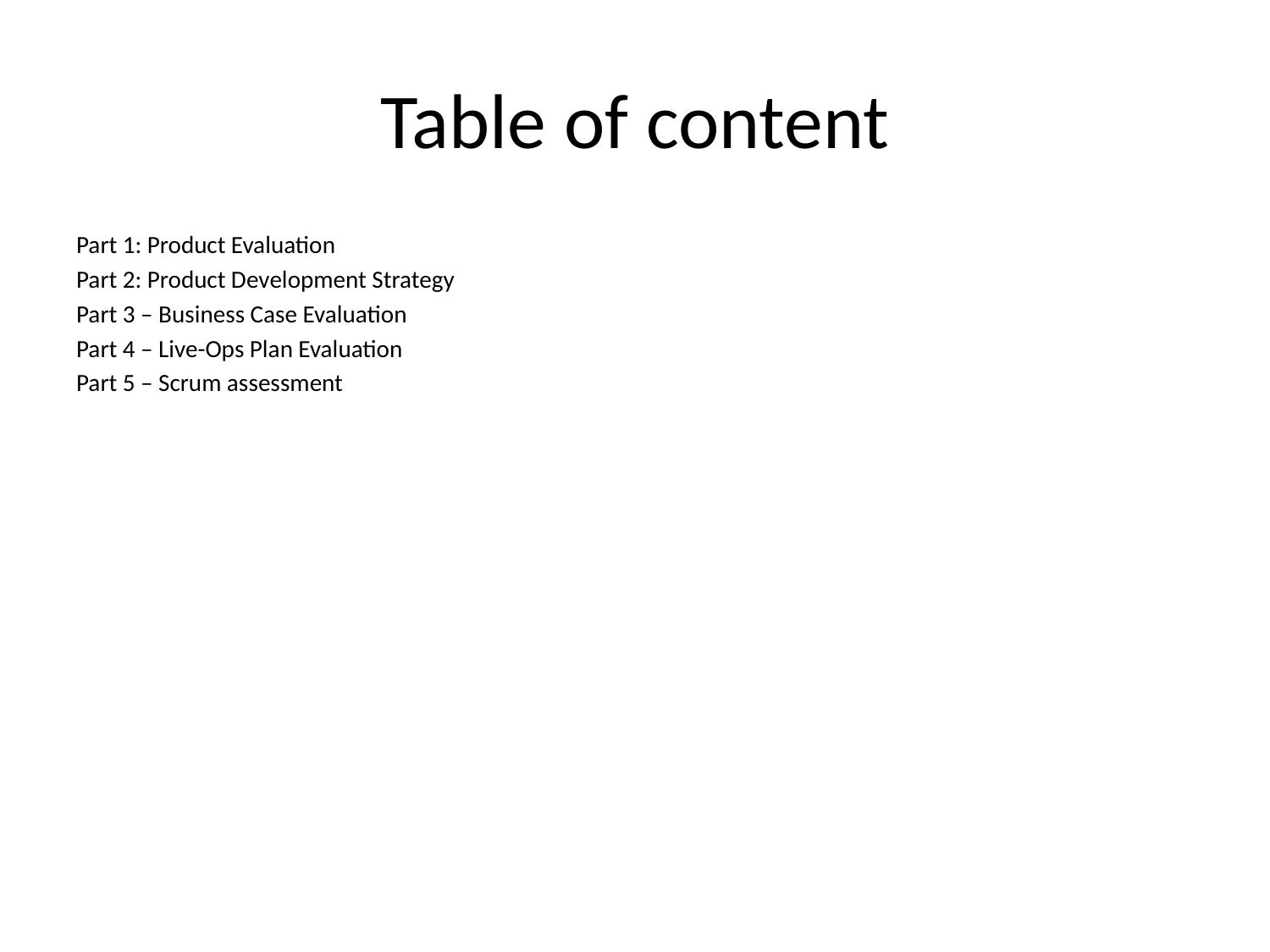

# Table of content
Part 1: Product Evaluation
Part 2: Product Development Strategy
Part 3 – Business Case Evaluation
Part 4 – Live-Ops Plan Evaluation
Part 5 – Scrum assessment